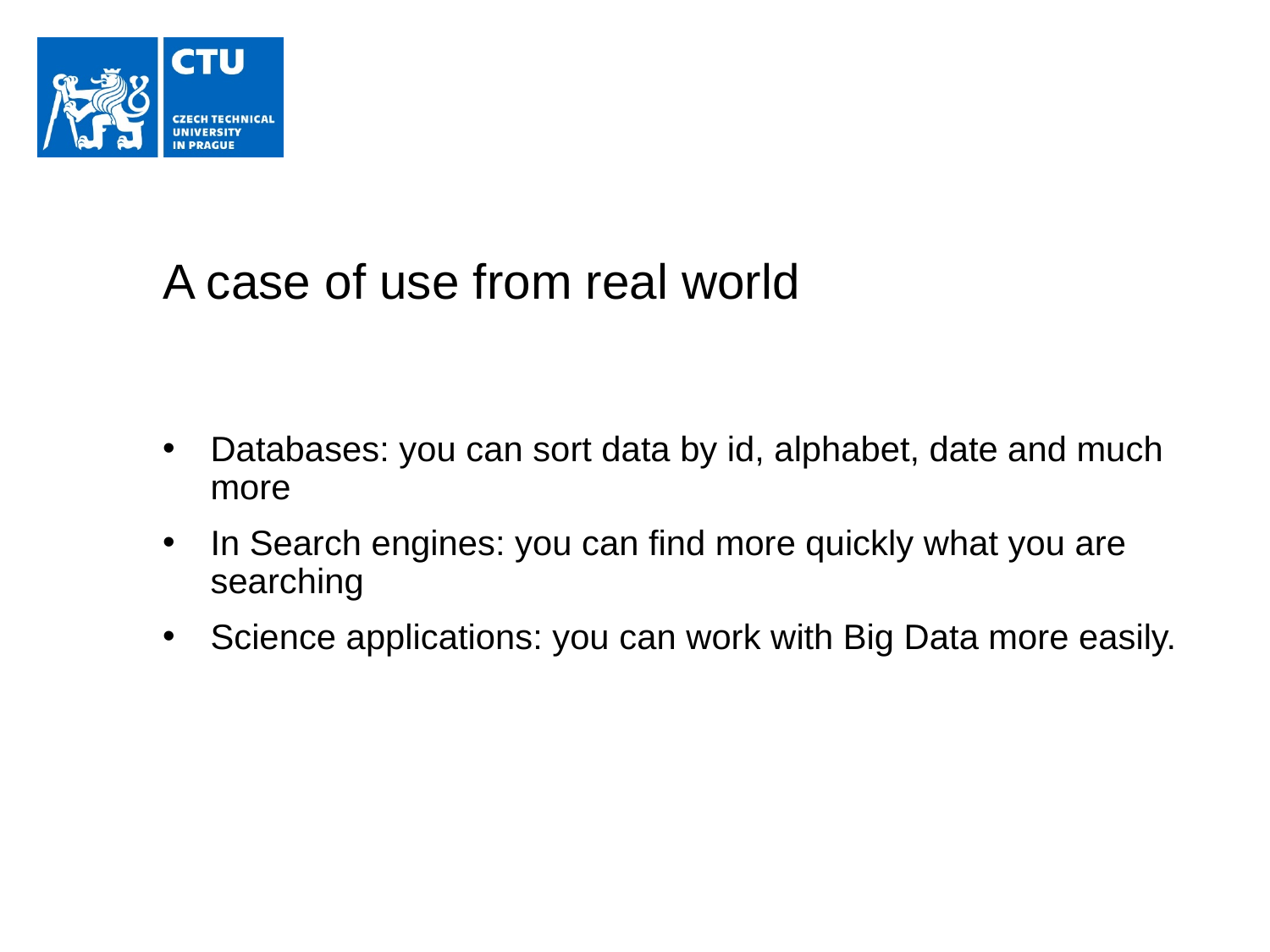

# A case of use from real world
Databases: you can sort data by id, alphabet, date and much more
In Search engines: you can find more quickly what you are searching
Science applications: you can work with Big Data more easily.